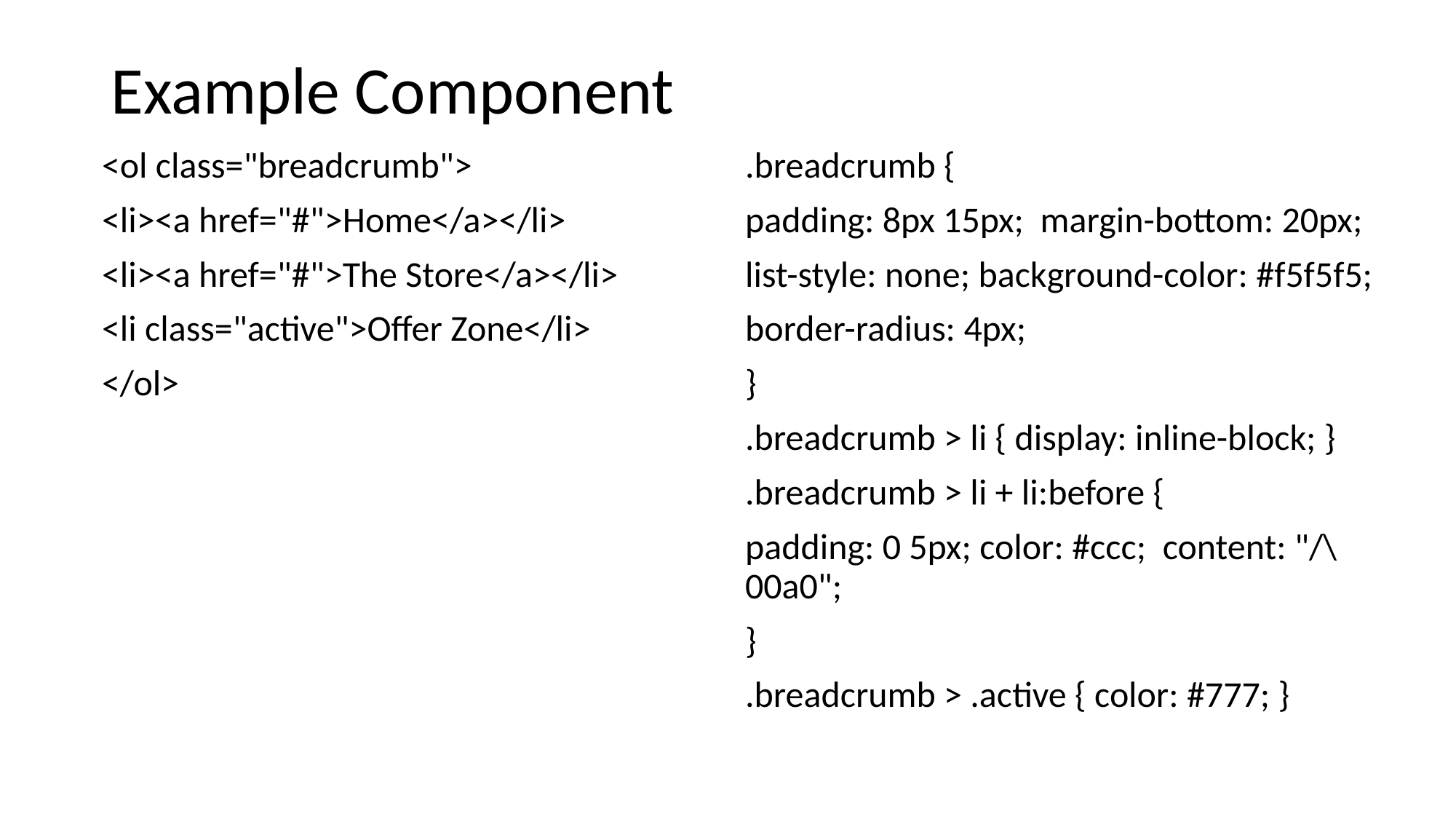

# Example Component
<ol class="breadcrumb">
<li><a href="#">Home</a></li>
<li><a href="#">The Store</a></li>
<li class="active">Offer Zone</li>
</ol>

.breadcrumb {
padding: 8px 15px;  margin-bottom: 20px;
list-style: none; background-color: #f5f5f5;
border-radius: 4px;
}
.breadcrumb > li { display: inline-block; }
.breadcrumb > li + li:before {
padding: 0 5px; color: #ccc;  content: "/\00a0";
}
.breadcrumb > .active { color: #777; }